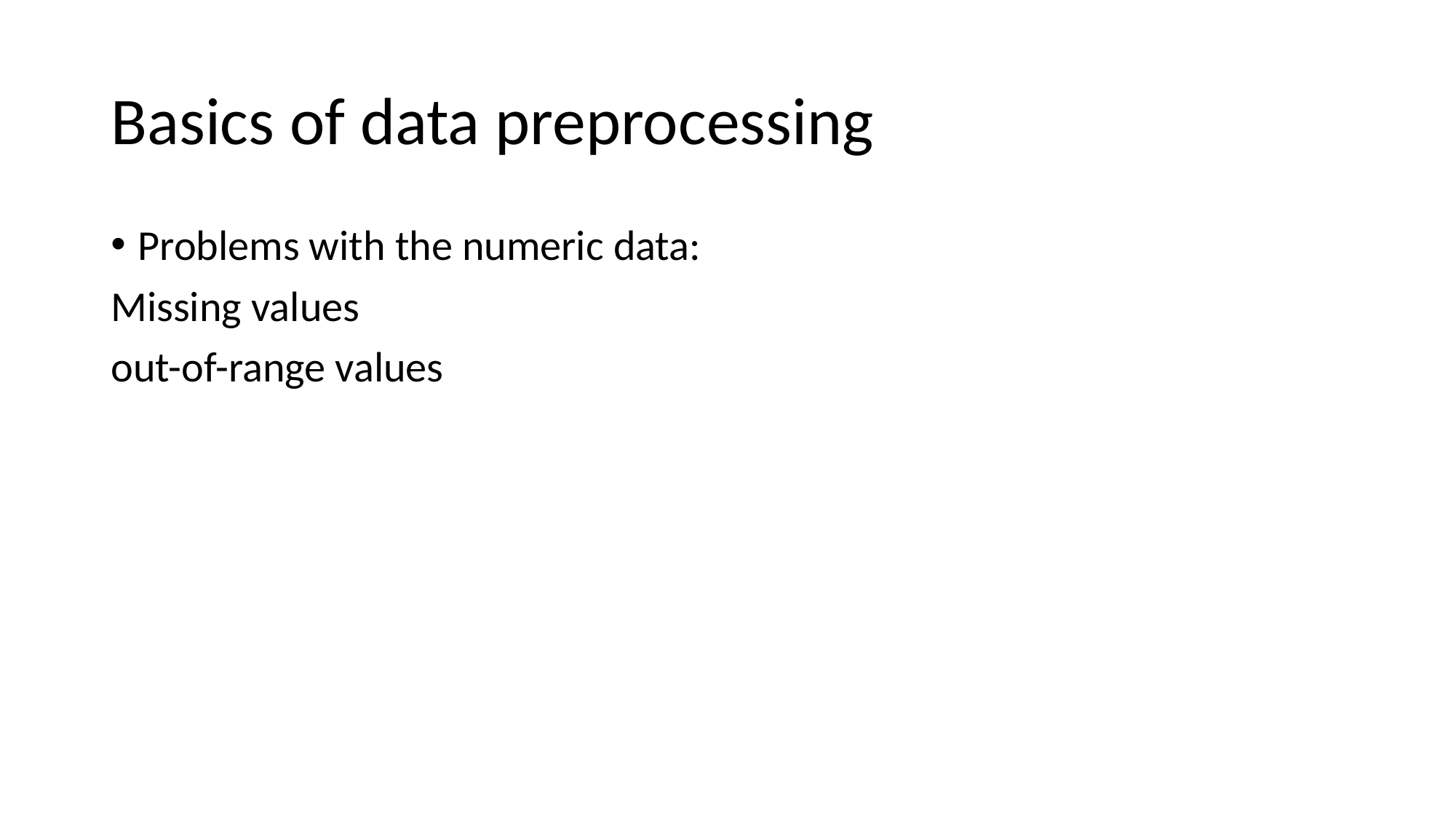

# Basics of data preprocessing
Problems with the numeric data:
Missing values
out-of-range values